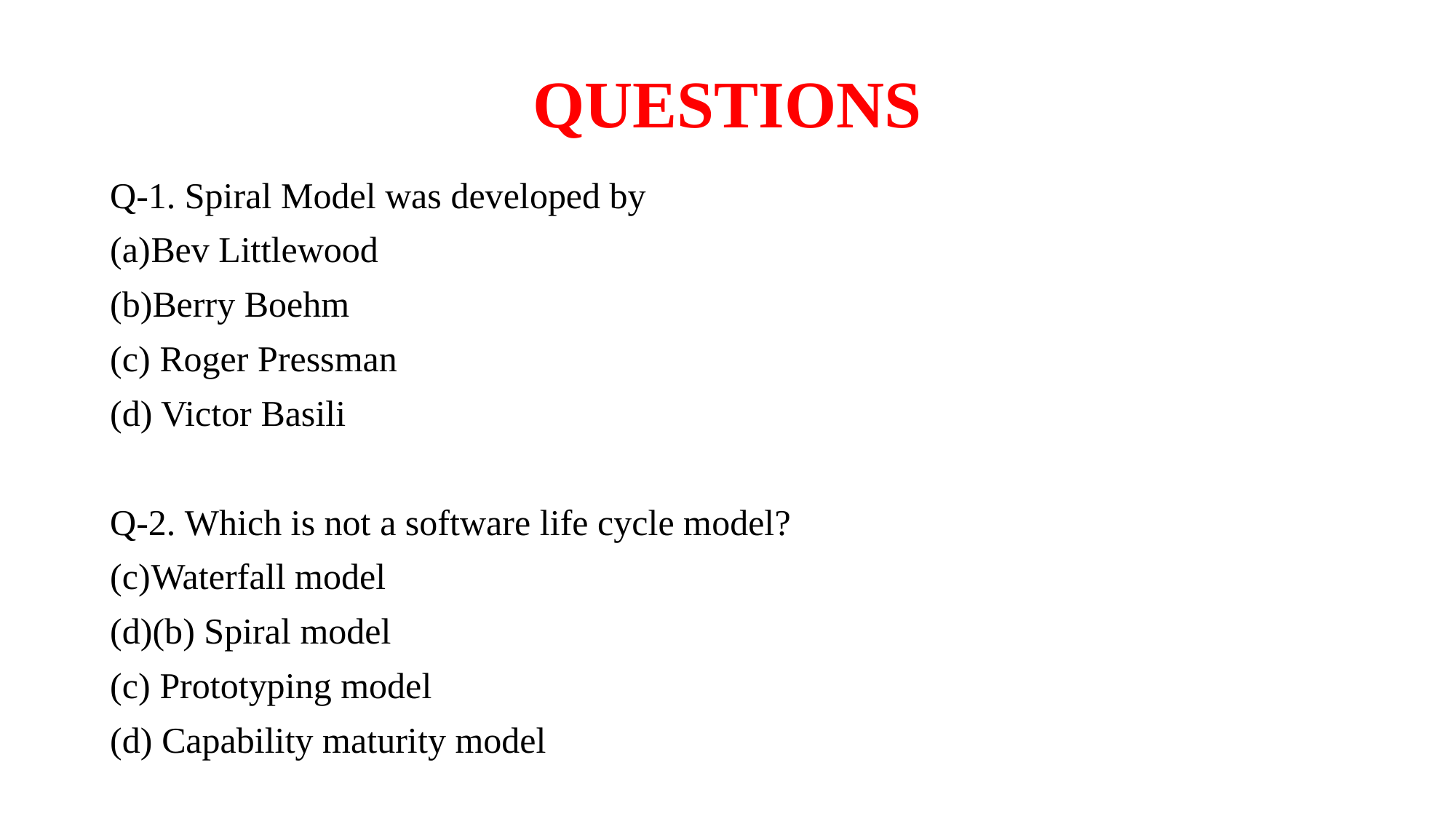

# QUESTIONS
Q-1. Spiral Model was developed by
Bev Littlewood
Berry Boehm
(c) Roger Pressman
(d) Victor Basili

Q-2. Which is not a software life cycle model?
Waterfall model
(b) Spiral model
(c) Prototyping model
(d) Capability maturity model